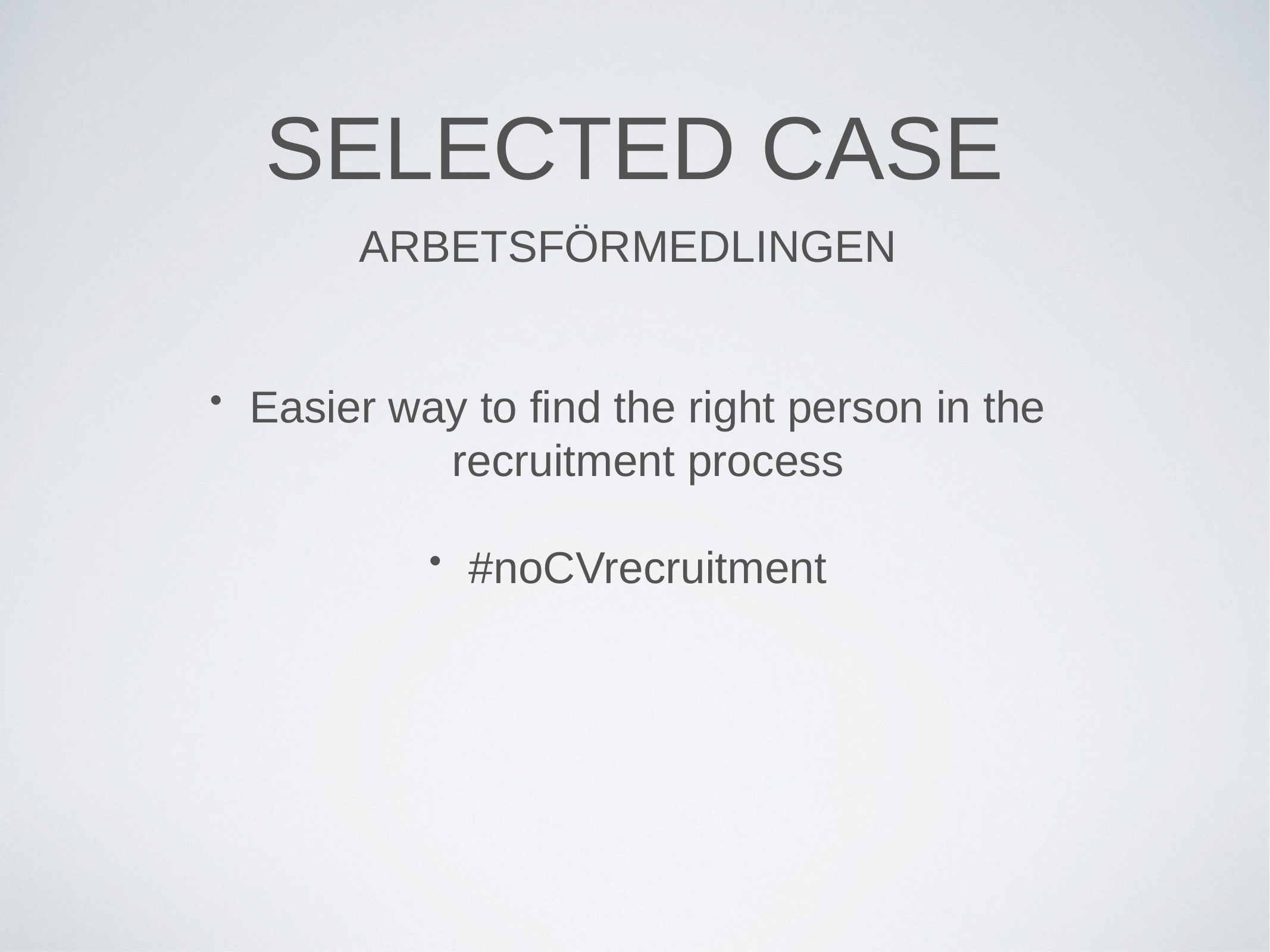

# Selected case

ARBETSFÖRMEDLINGEN

Easier way to find the right person in the recruitment process

#noCVrecruitment